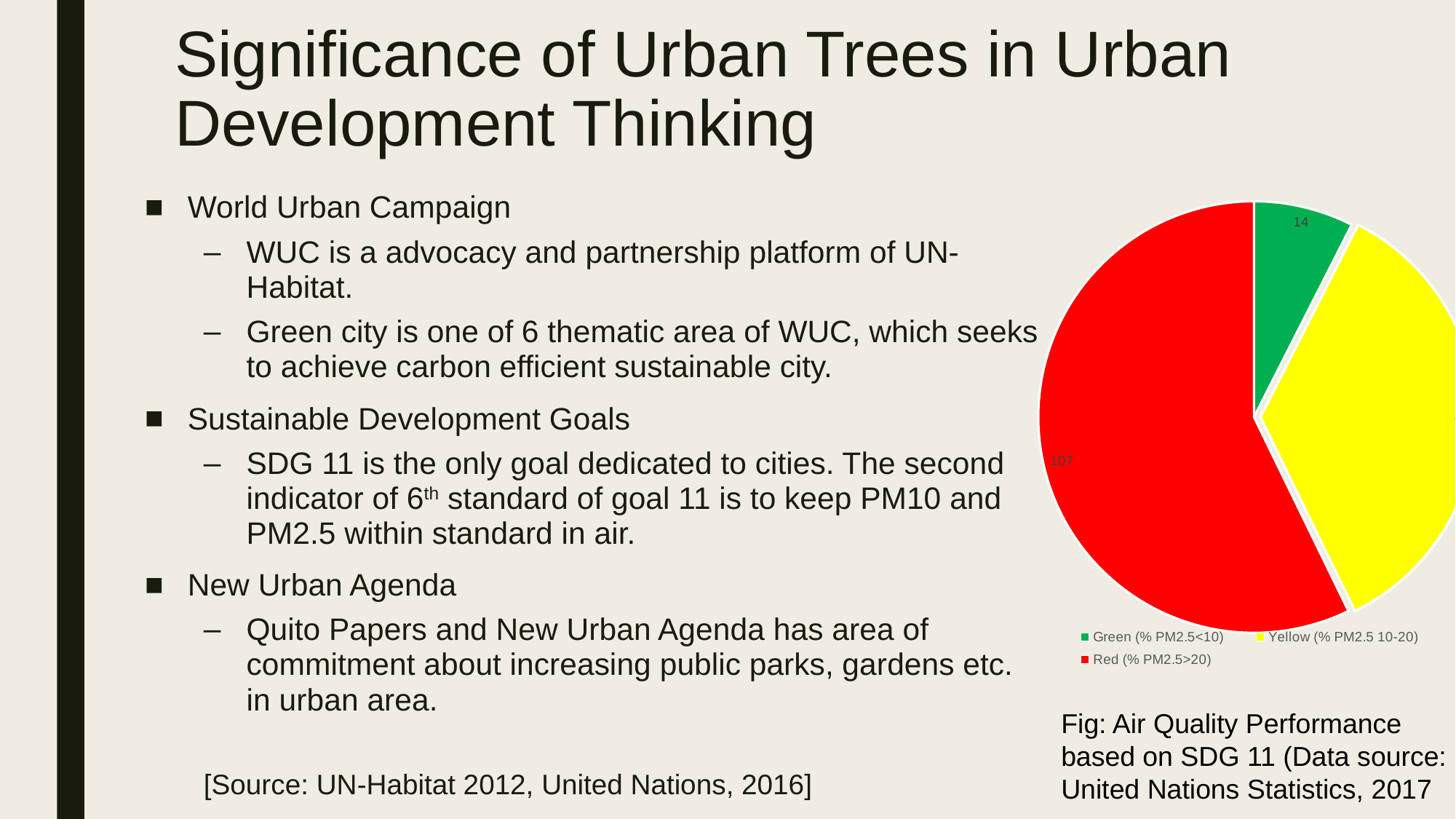

# Significance of Urban Trees in Urban Development Thinking
World Urban Campaign
WUC is a advocacy and partnership platform of UN-Habitat.
Green city is one of 6 thematic area of WUC, which seeks to achieve carbon efficient sustainable city.
Sustainable Development Goals
SDG 11 is the only goal dedicated to cities. The second indicator of 6th standard of goal 11 is to keep PM10 and PM2.5 within standard in air.
New Urban Agenda
Quito Papers and New Urban Agenda has area of commitment about increasing public parks, gardens etc. in urban area.

[Source: UN-Habitat 2012, United Nations, 2016]

### Chart

| Category |  |
|---|---|
| Green (% PM2.5<10) | 14.0 |
| Yellow (% PM2.5 10-20) | 66.0 |
| Red (% PM2.5>20) | 107.0 |
Fig: Air Quality Performance based on SDG 11 (Data source: United Nations Statistics, 2017